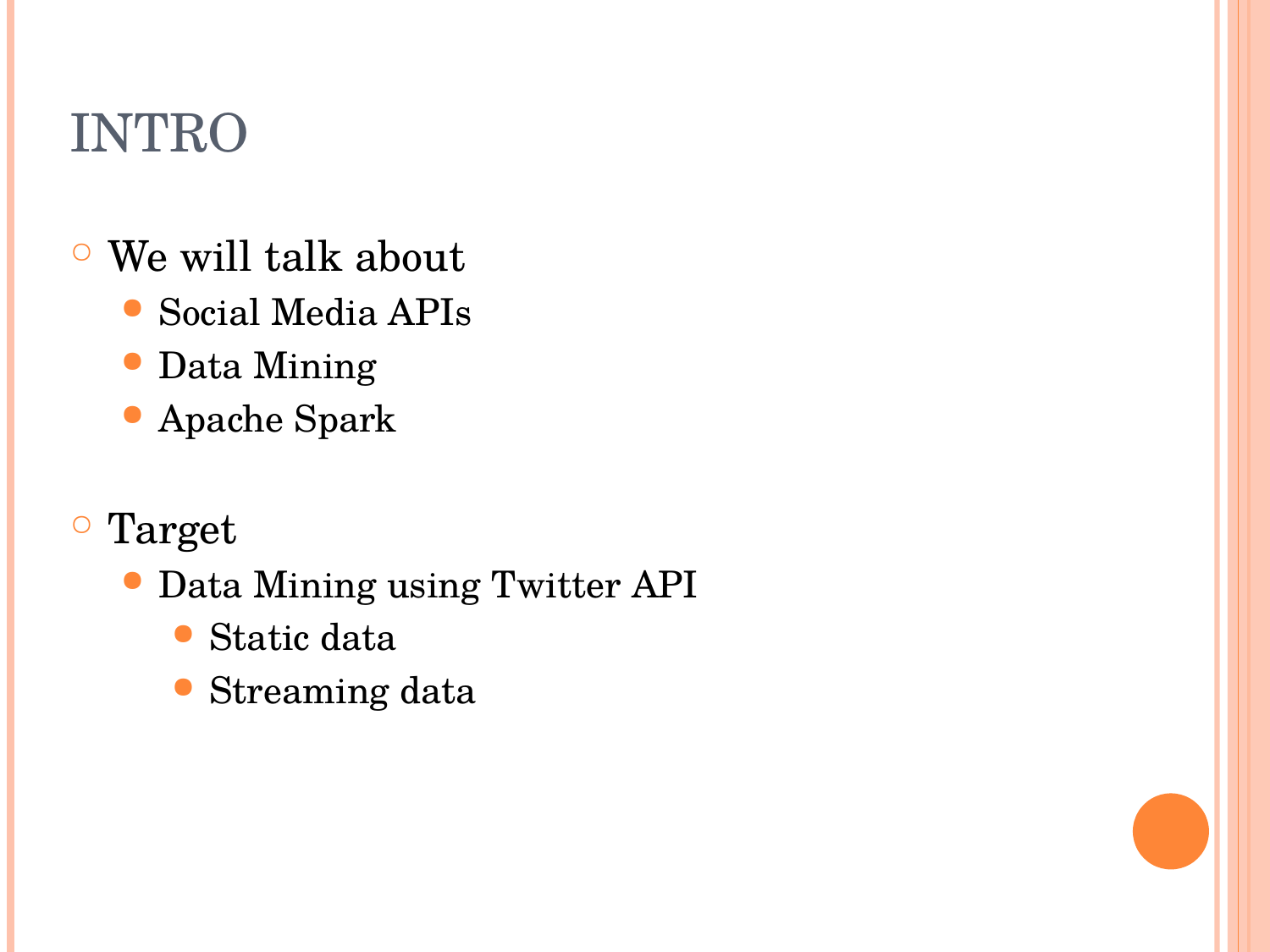

# Intro
We will talk about
Social Media APIs
Data Mining
Apache Spark

Target
Data Mining using Twitter API
Static data
Streaming data
3